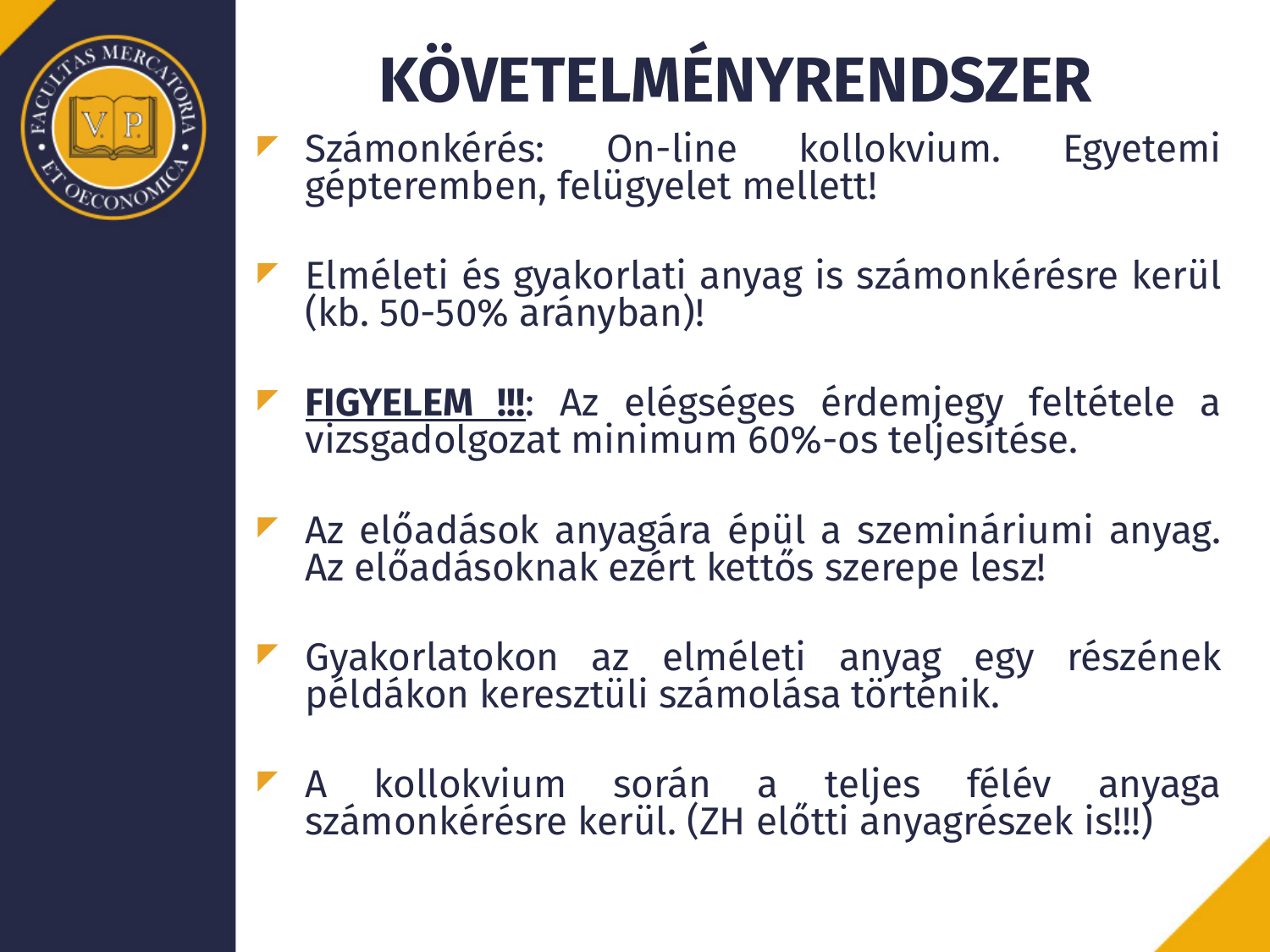

# KÖVETELMÉNYRENDSZER
Számonkérés: On-line kollokvium. Egyetemi gépteremben, felügyelet mellett!

Elméleti és gyakorlati anyag is számonkérésre kerül (kb. 50-50% arányban)!

FIGYELEM !!!: Az elégséges érdemjegy feltétele a vizsgadolgozat minimum 60%-os teljesítése.

Az előadások anyagára épül a szemináriumi anyag. Az előadásoknak ezért kettős szerepe lesz!

Gyakorlatokon az elméleti anyag egy részének példákon keresztüli számolása történik.

A kollokvium során a teljes félév anyaga számonkérésre kerül. (ZH előtti anyagrészek is!!!)